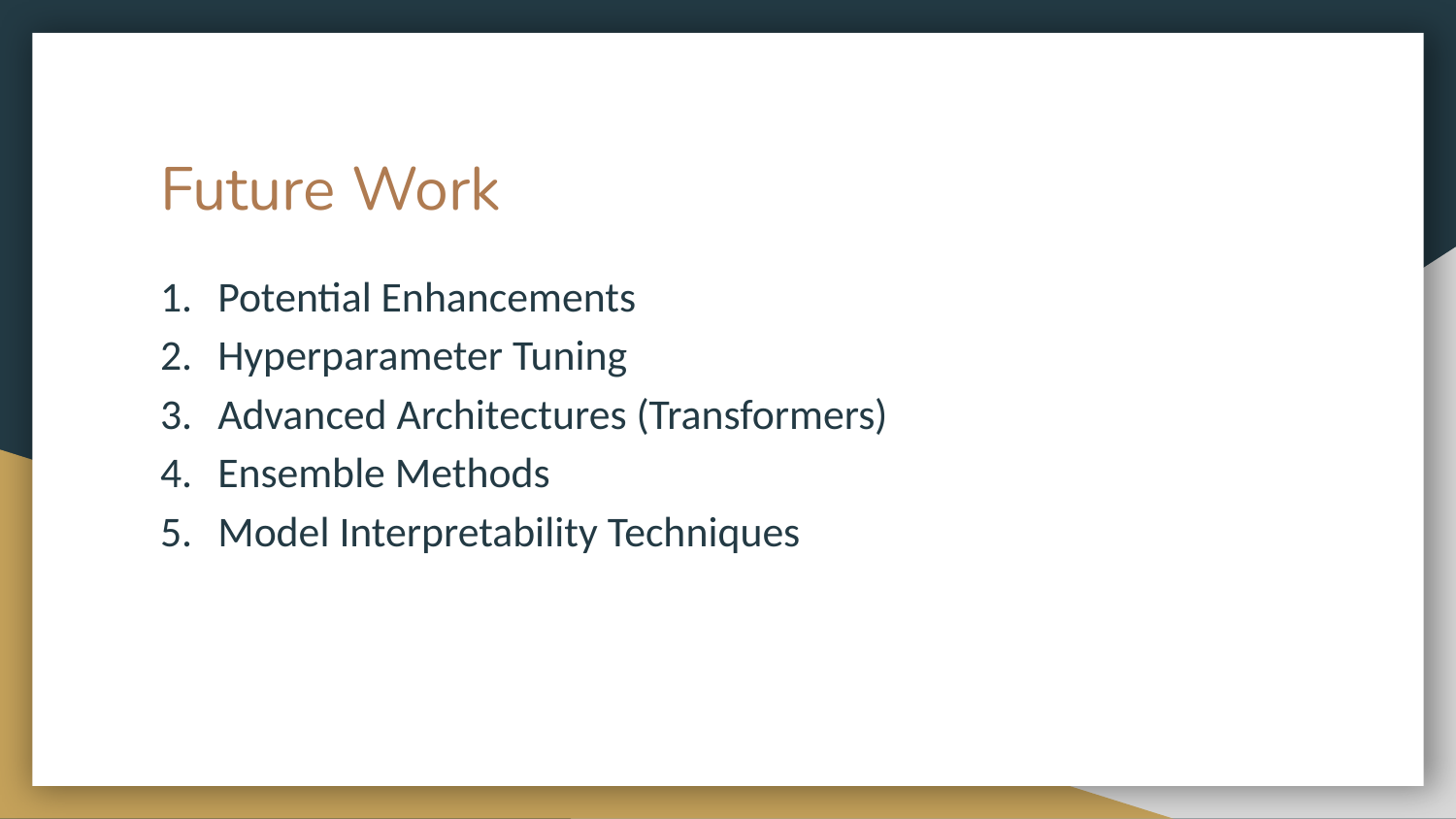

# Future Work

Potential Enhancements
Hyperparameter Tuning
Advanced Architectures (Transformers)
Ensemble Methods
Model Interpretability Techniques